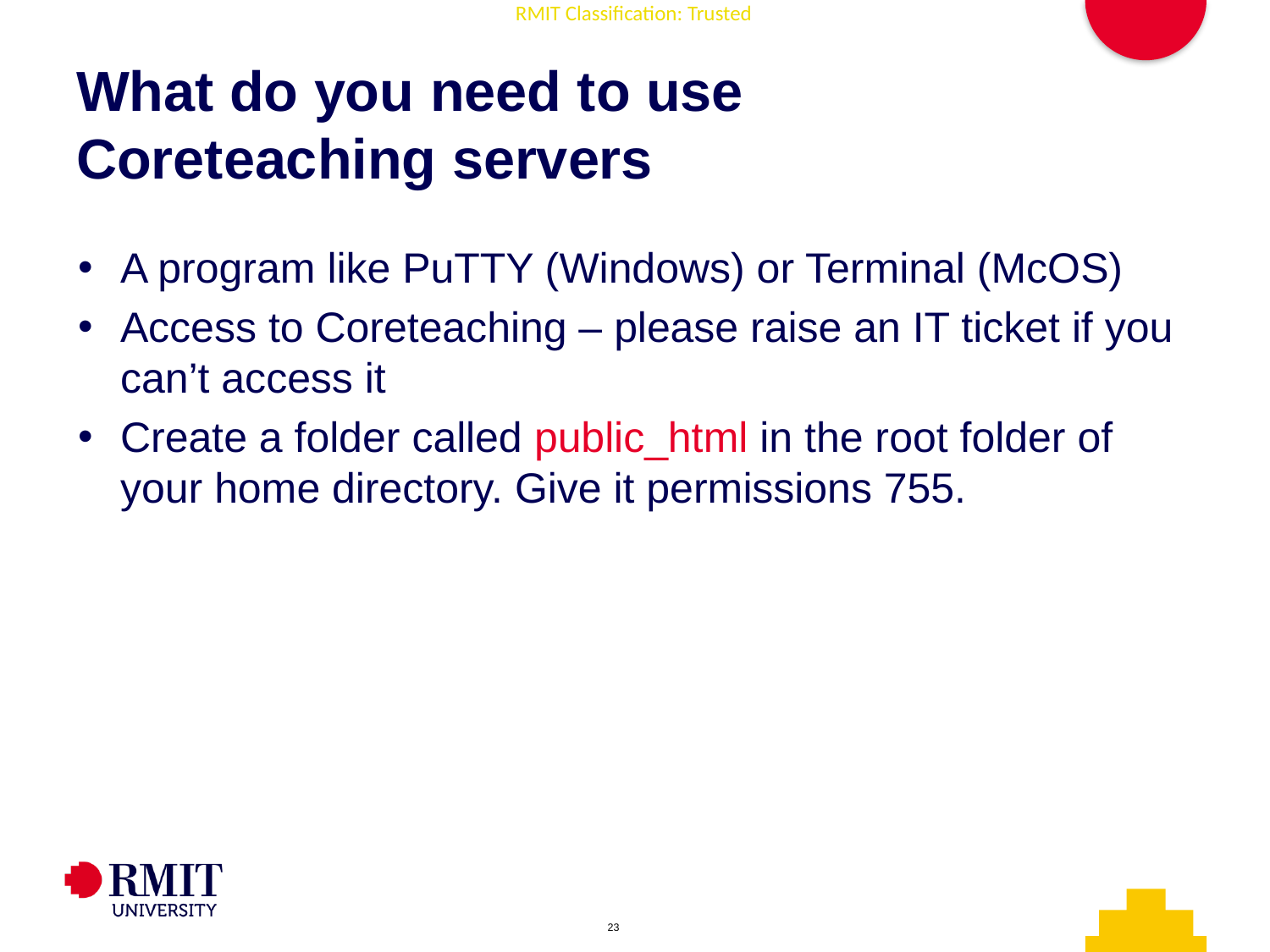

# What do you need to use Coreteaching servers
A program like PuTTY (Windows) or Terminal (McOS)
Access to Coreteaching – please raise an IT ticket if you can’t access it
Create a folder called public_html in the root folder of your home directory. Give it permissions 755.
AD006 Associate Degree in IT